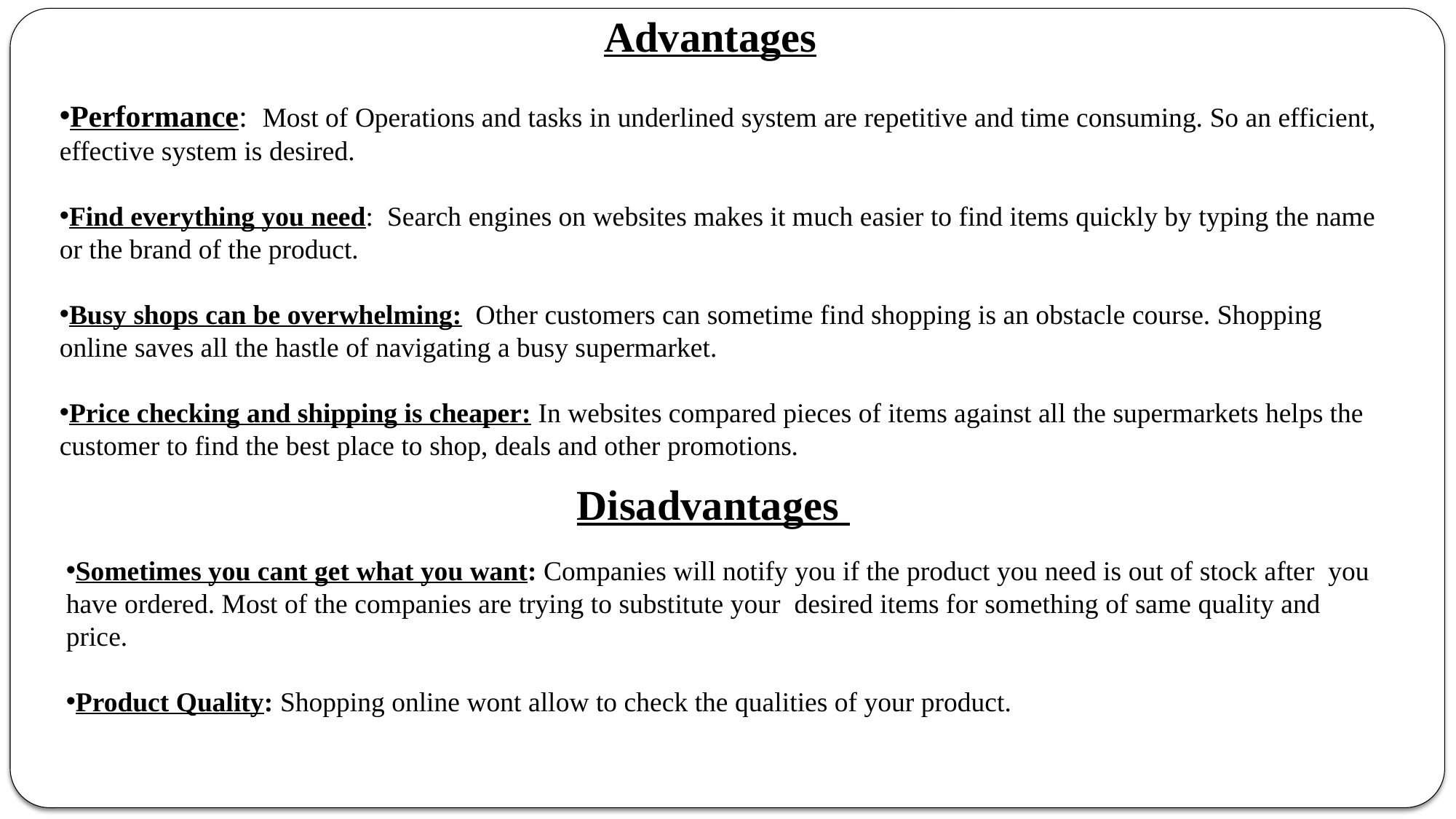

# Advantages
Performance:  Most of Operations and tasks in underlined system are repetitive and time consuming. So an efficient, effective system is desired.

Find everything you need:  Search engines on websites makes it much easier to find items quickly by typing the name or the brand of the product.

Busy shops can be overwhelming:  Other customers can sometime find shopping is an obstacle course. Shopping online saves all the hastle of navigating a busy supermarket.

Price checking and shipping is cheaper: In websites compared pieces of items against all the supermarkets helps the customer to find the best place to shop, deals and other promotions.

  Disadvantages
Sometimes you cant get what you want: Companies will notify you if the product you need is out of stock after  you have ordered. Most of the companies are trying to substitute your  desired items for something of same quality and price.

Product Quality: Shopping online wont allow to check the qualities of your product.